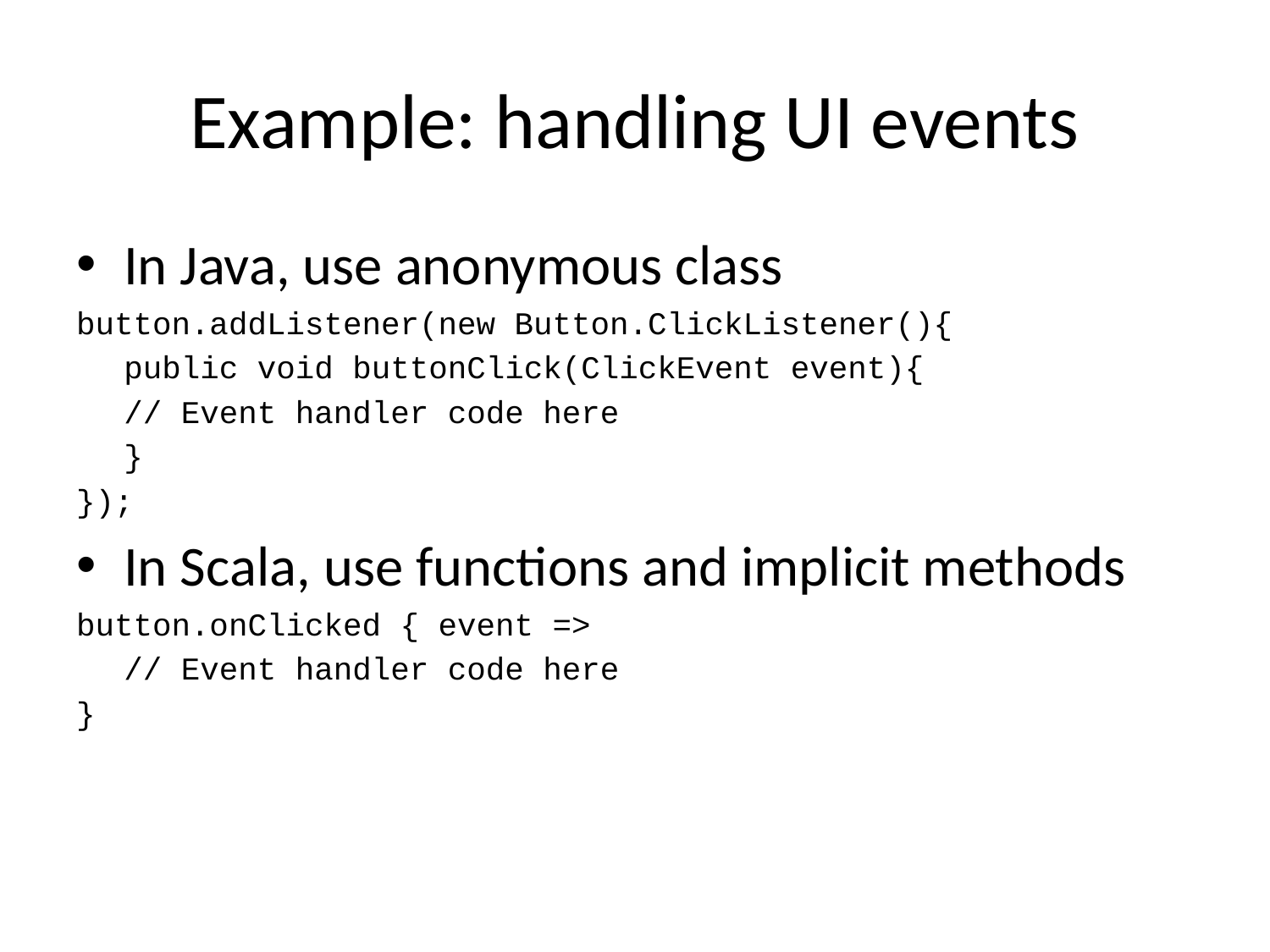

# Example: handling UI events
In Java, use anonymous class
button.addListener(new Button.ClickListener(){
	public void buttonClick(ClickEvent event){
	// Event handler code here
	}
});
In Scala, use functions and implicit methods
button.onClicked { event =>
	// Event handler code here
}